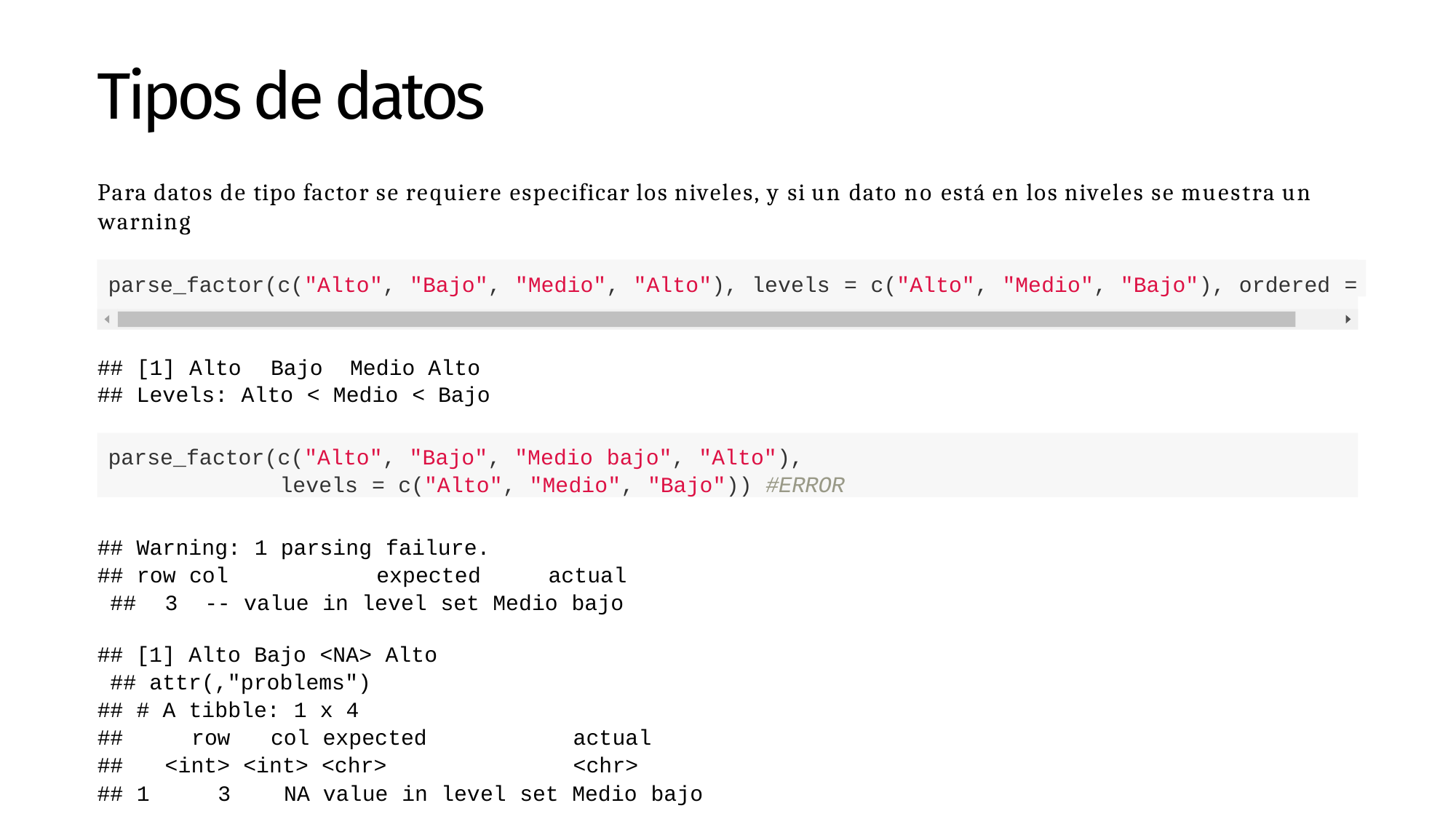

Tipos de datos
Para datos de tipo factor se requiere especificar los niveles, y si un dato no está en los niveles se muestra un  warning

parse_factor(c("Alto", "Bajo", "Medio", "Alto"), levels = c("Alto", "Medio", "Bajo"), ordered =
## [1] Alto	Bajo	Medio Alto  ## Levels: Alto < Medio < Bajo
parse_factor(c("Alto", "Bajo", "Medio bajo", "Alto"),  levels = c("Alto", "Medio", "Bajo")) #ERROR
## Warning: 1 parsing failure.
## row col	expected	actual  ##	3	-- value in level set Medio bajo
## [1] Alto Bajo <NA> Alto  ## attr(,"problems")
## # A tibble: 1 x 4
##	row	col expected
actual
<chr>
##	<int> <int> <chr>
## 1	3	NA value in level set Medio bajo